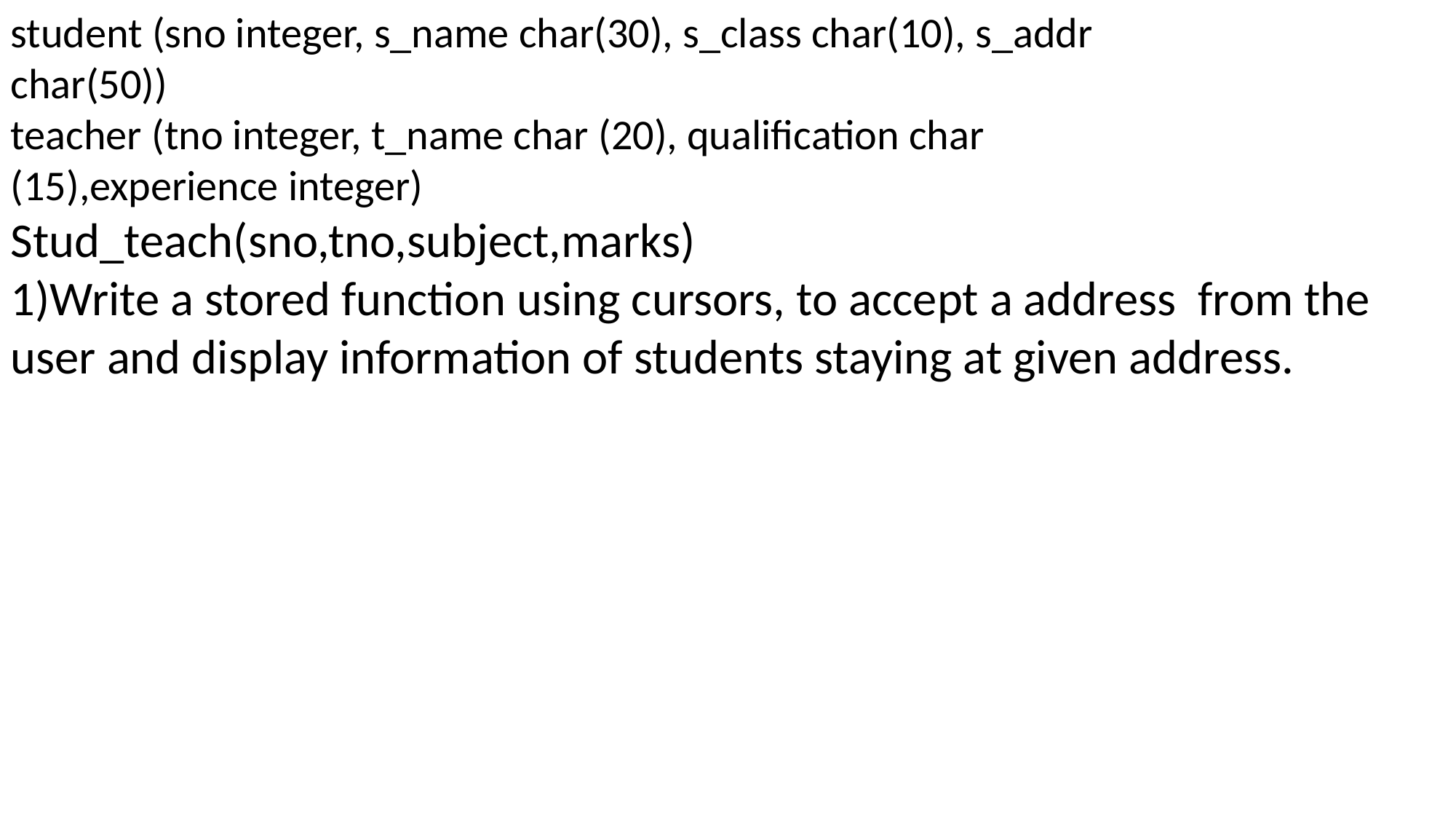

student (sno integer, s_name char(30), s_class char(10), s_addr
char(50))
teacher (tno integer, t_name char (20), qualification char
(15),experience integer)
Stud_teach(sno,tno,subject,marks)
1)Write a stored function using cursors, to accept a address  from the user and display information of students staying at given address.